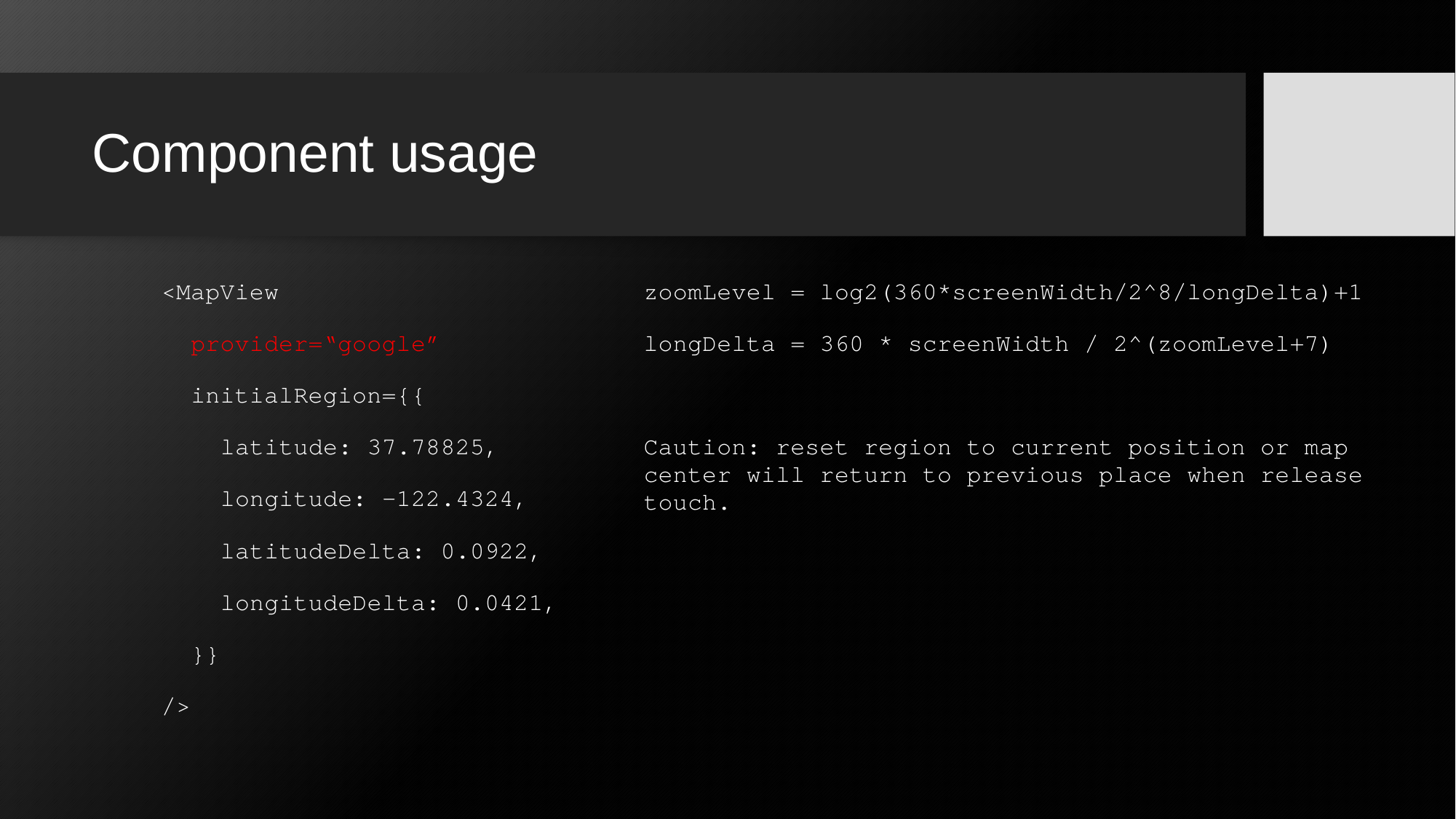

# Component usage

<MapView
  provider=“google”
  initialRegion={{
    latitude: 37.78825,
    longitude: -122.4324,
    latitudeDelta: 0.0922,
    longitudeDelta: 0.0421,
  }}
/>

zoomLevel = log2(360*screenWidth/2^8/longDelta)+1
longDelta = 360 * screenWidth / 2^(zoomLevel+7)

Caution: reset region to current position or map center will return to previous place when release touch.